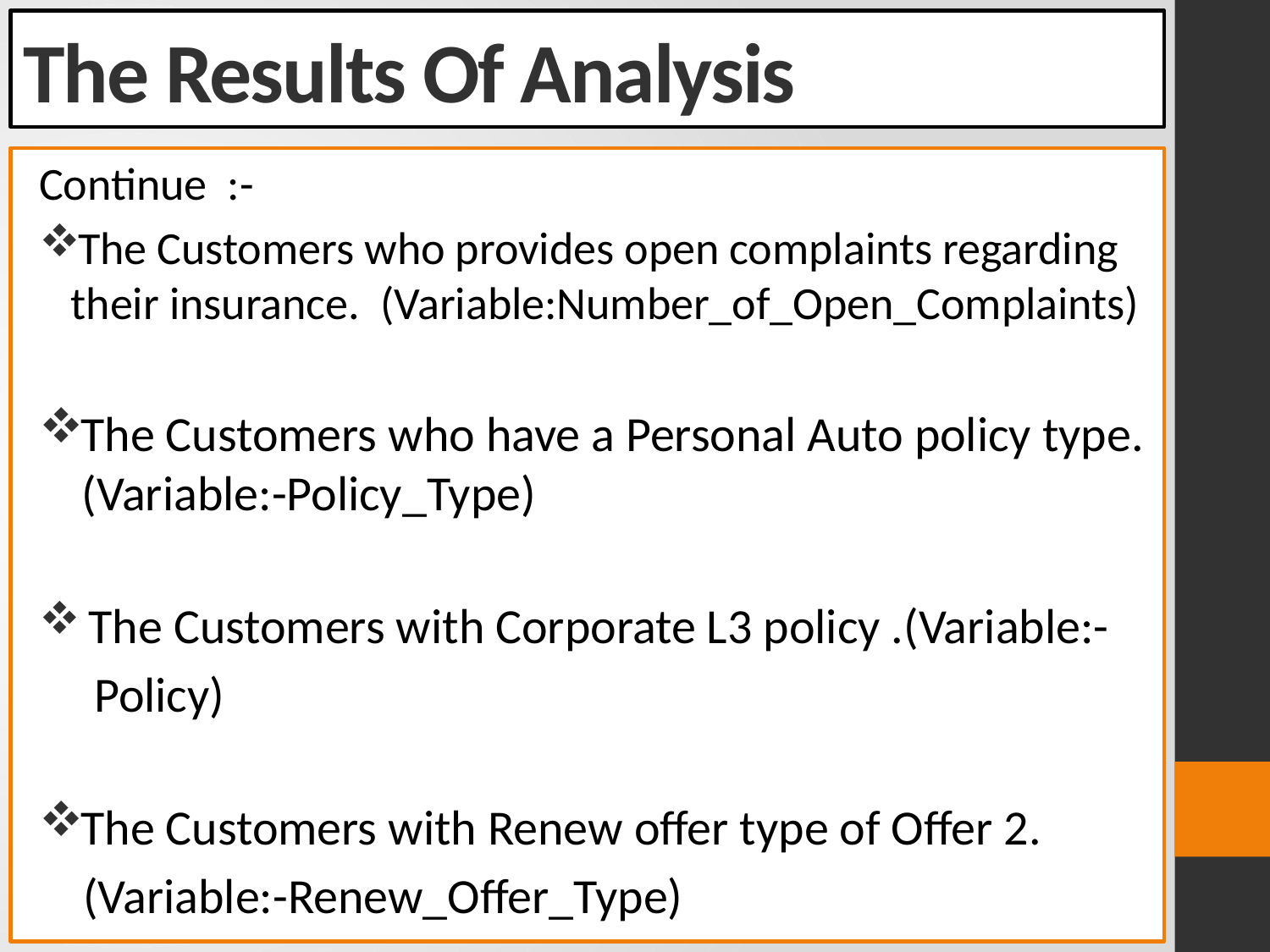

# The Results Of Analysis
Continue  :-
The Customers who provides open complaints regarding their insurance.  (Variable:Number_of_Open_Complaints)

The Customers who have a Personal Auto policy type.  (Variable:-Policy_Type)

 The Customers with Corporate L3 policy .(Variable:-
     Policy)

The Customers with Renew offer type of Offer 2.
    (Variable:-Renew_Offer_Type)